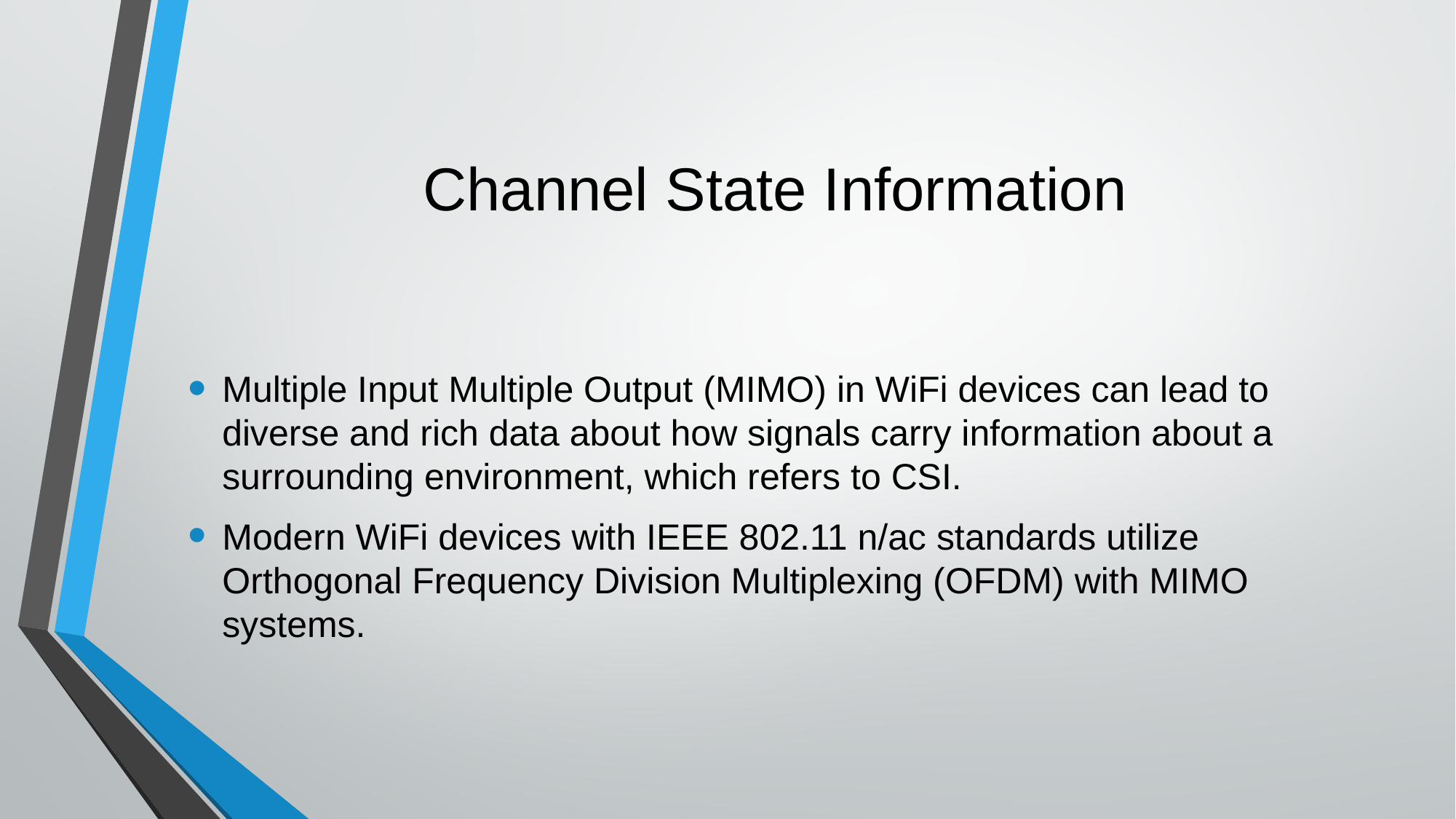

# Channel State Information
Multiple Input Multiple Output (MIMO) in WiFi devices can lead to diverse and rich data about how signals carry information about a surrounding environment, which refers to CSI.
Modern WiFi devices with IEEE 802.11 n/ac standards utilize Orthogonal Frequency Division Multiplexing (OFDM) with MIMO systems.